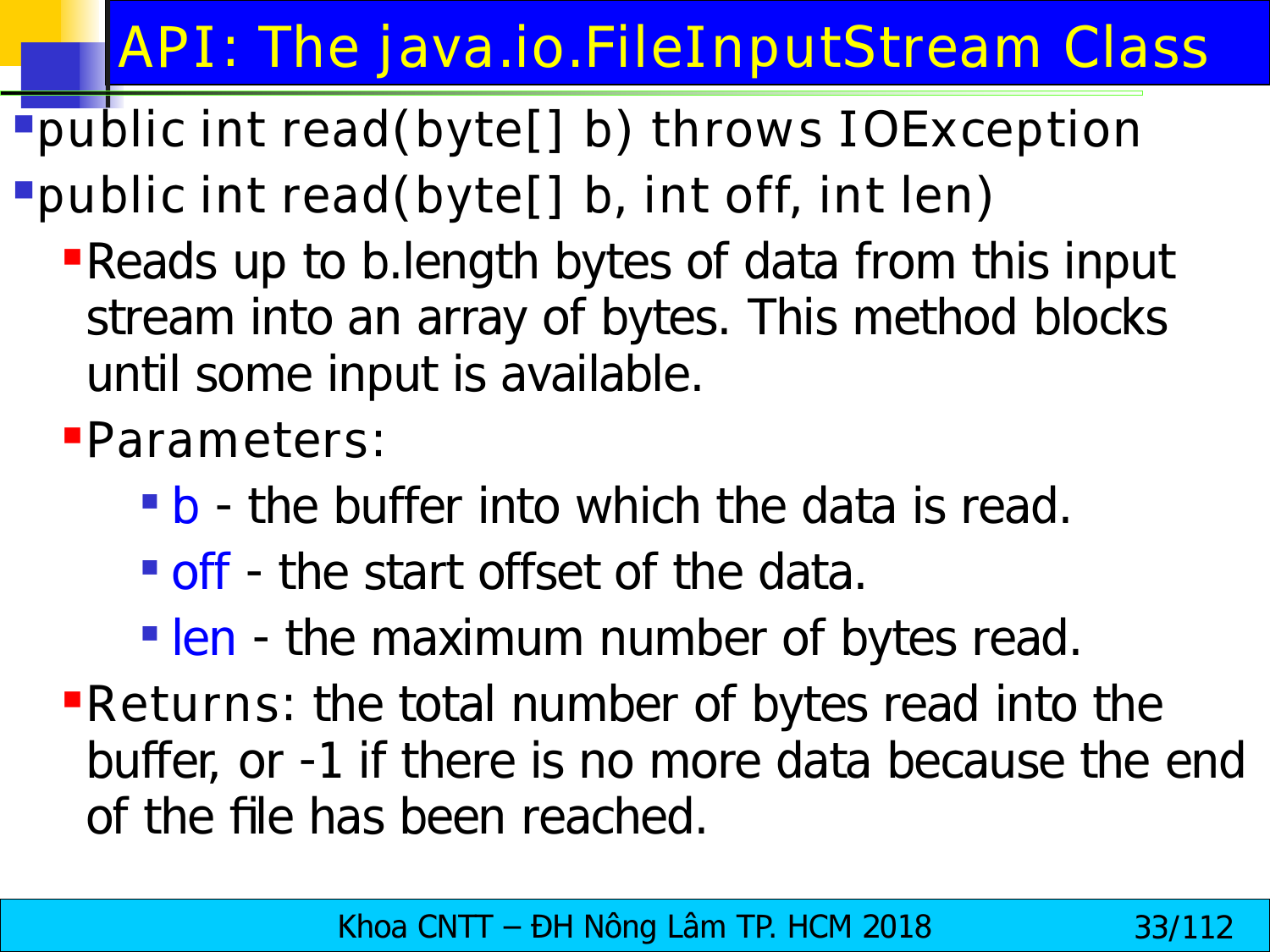

# API: The java.io.FileInputStream Class
public int read(byte[] b) throws IOException
public int read(byte[] b, int off, int len)
Reads up to b.length bytes of data from this input stream into an array of bytes. This method blocks until some input is available.
Parameters:
b - the buffer into which the data is read.
off - the start offset of the data.
len - the maximum number of bytes read.
Returns: the total number of bytes read into the buffer, or -1 if there is no more data because the end of the file has been reached.